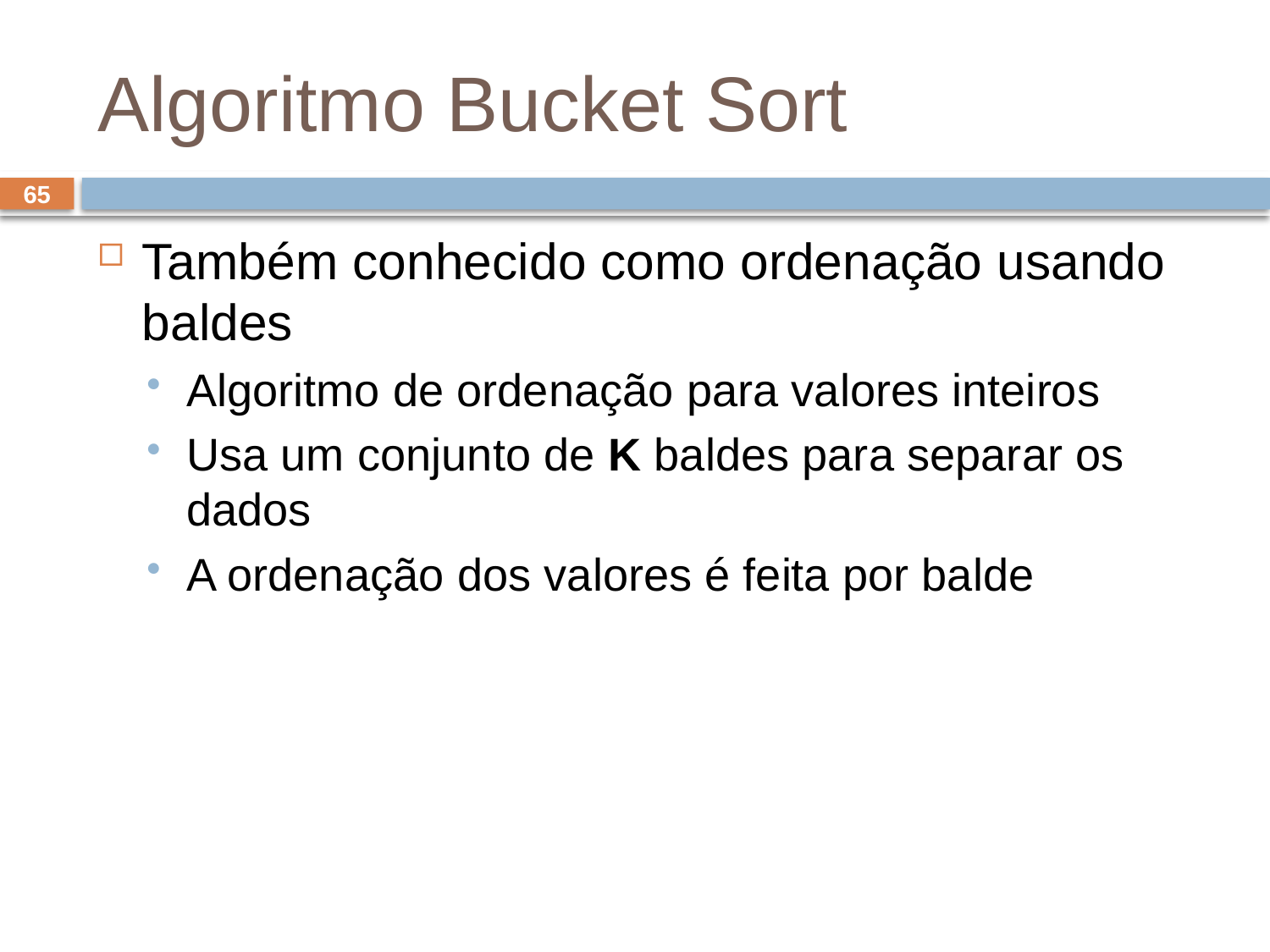

# Algoritmo Bucket Sort
65
Também conhecido como ordenação usando baldes
Algoritmo de ordenação para valores inteiros
Usa um conjunto de K baldes para separar os dados
A ordenação dos valores é feita por balde